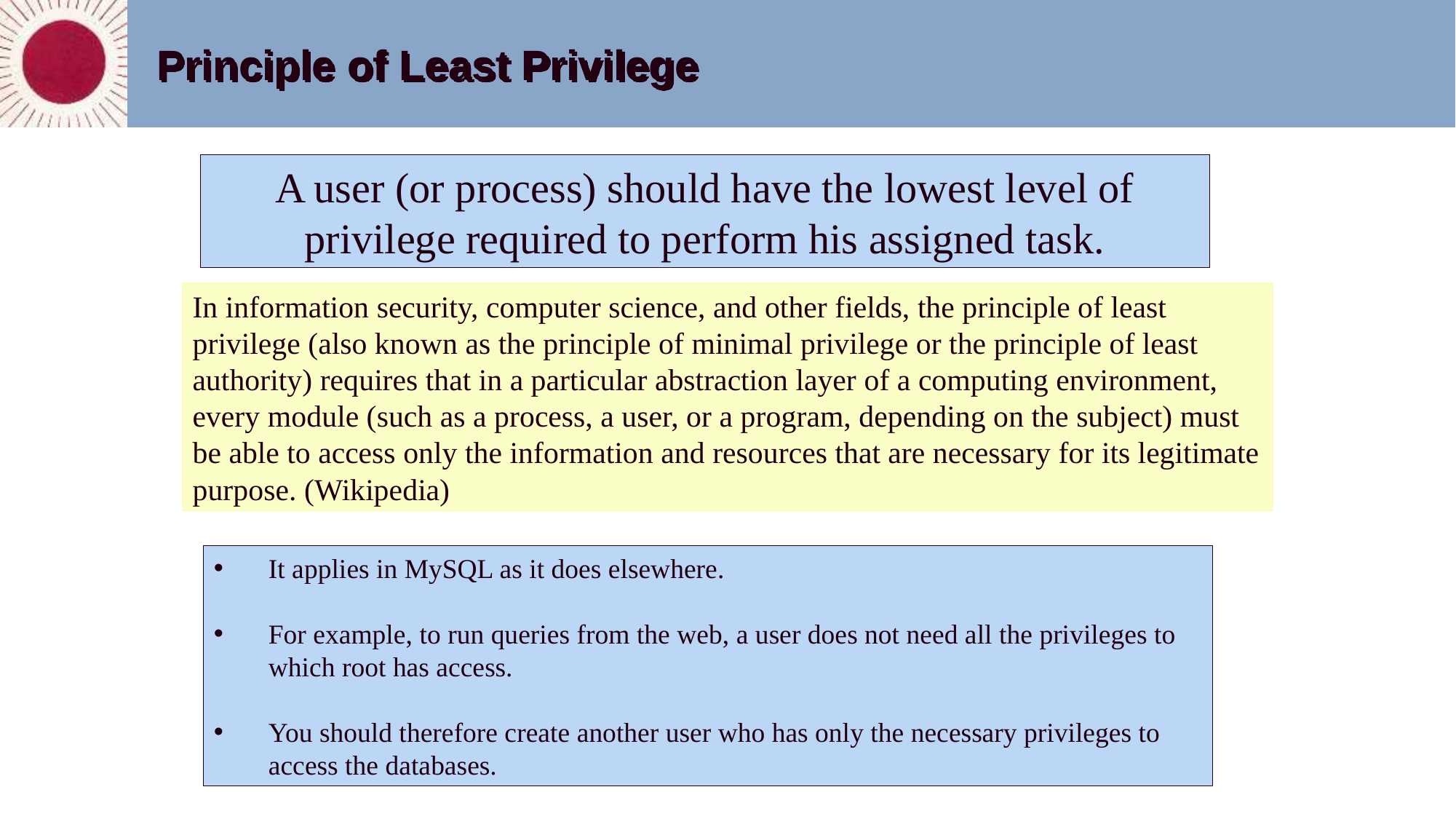

# Principle of Least Privilege
A user (or process) should have the lowest level of privilege required to perform his assigned task.
In information security, computer science, and other fields, the principle of least privilege (also known as the principle of minimal privilege or the principle of least authority) requires that in a particular abstraction layer of a computing environment, every module (such as a process, a user, or a program, depending on the subject) must be able to access only the information and resources that are necessary for its legitimate purpose. (Wikipedia)
It applies in MySQL as it does elsewhere.

For example, to run queries from the web, a user does not need all the privileges to which root has access.

You should therefore create another user who has only the necessary privileges to access the databases.